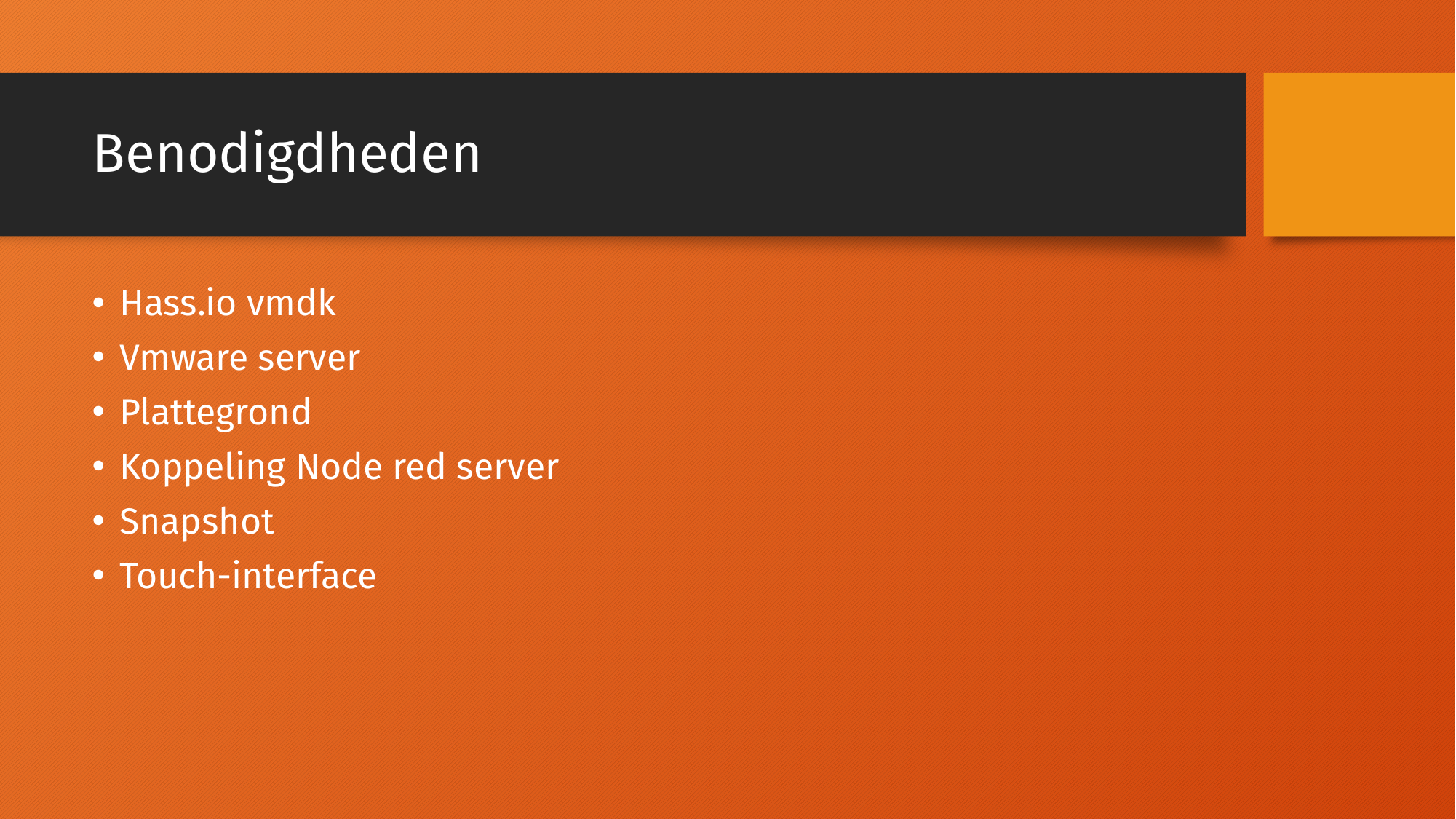

# Benodigdheden
Hass.io vmdk
Vmware server
Plattegrond
Koppeling Node red server
Snapshot
Touch-interface